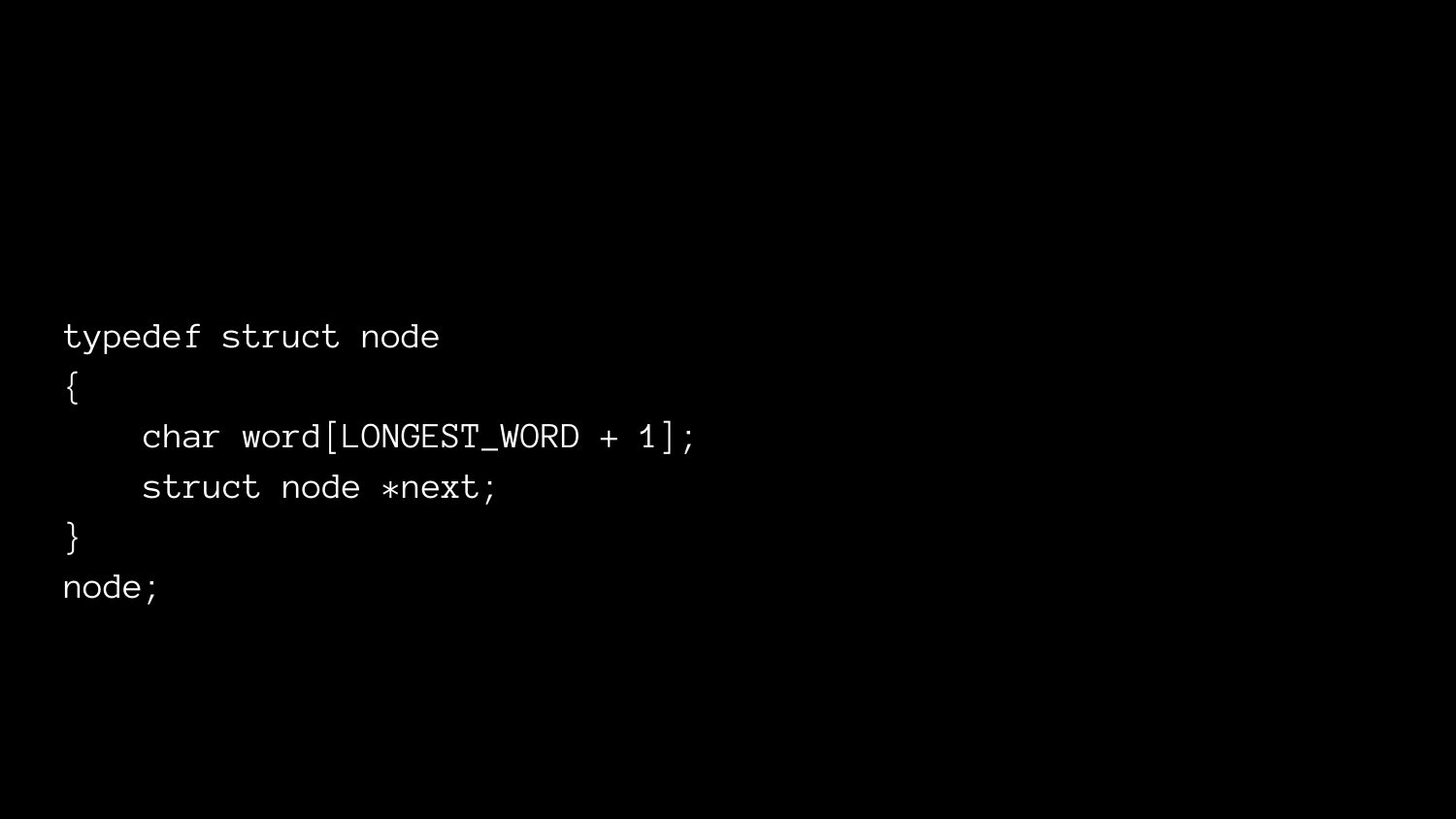

typedef struct node
{
    char word[LONGEST_WORD + 1];
    struct node *next;
}
node;